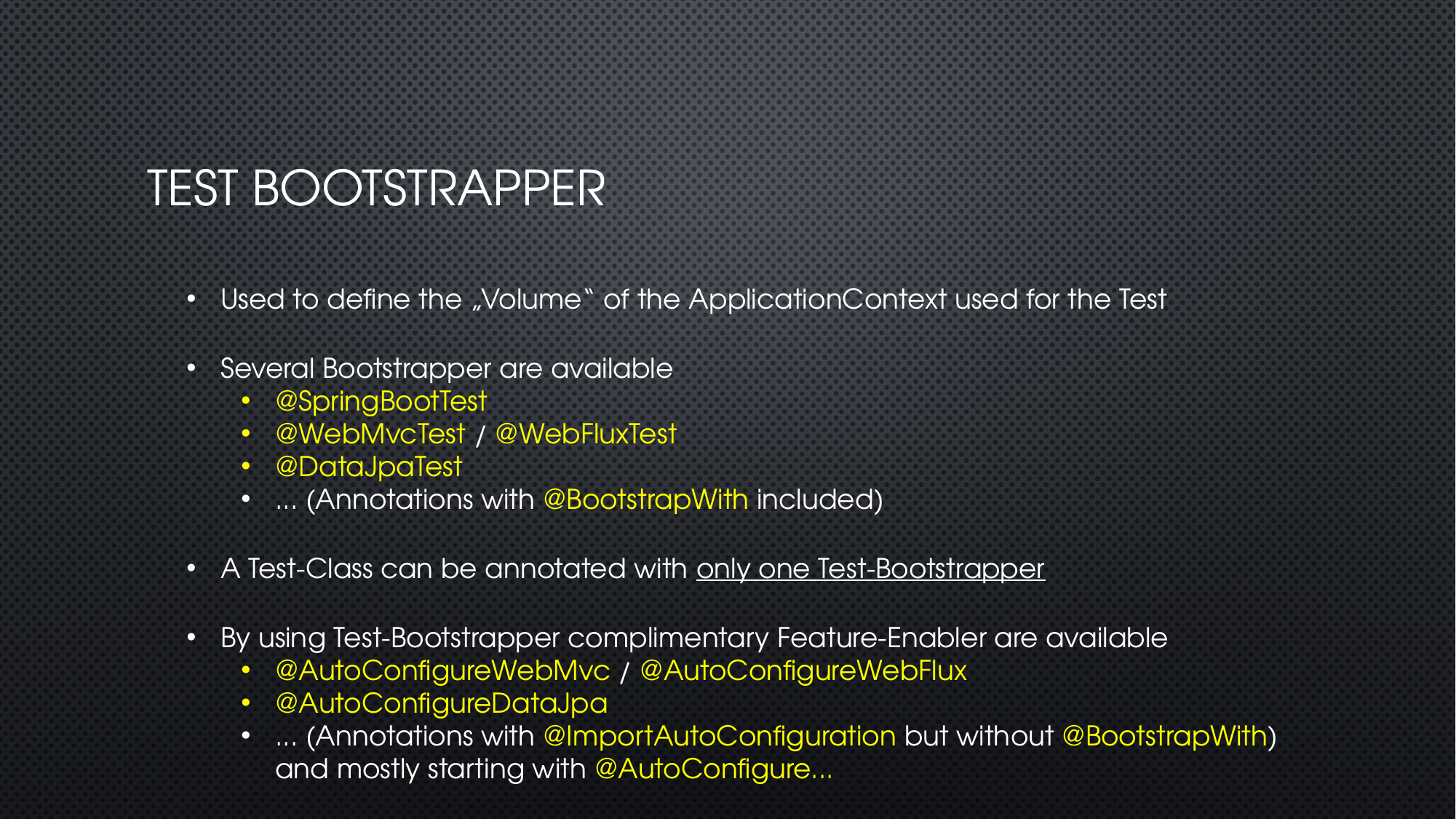

# Test bootstrapPER
Used to define the „Volume“ of the ApplicationContext used for the Test
Several Bootstrapper are available
@SpringBootTest
@WebMvcTest / @WebFluxTest
@DataJpaTest
... (Annotations with @BootstrapWith included)
A Test-Class can be annotated with only one Test-Bootstrapper
By using Test-Bootstrapper complimentary Feature-Enabler are available
@AutoConfigureWebMvc / @AutoConfigureWebFlux
@AutoConfigureDataJpa
... (Annotations with @ImportAutoConfiguration but without @BootstrapWith)
and mostly starting with @AutoConfigure...